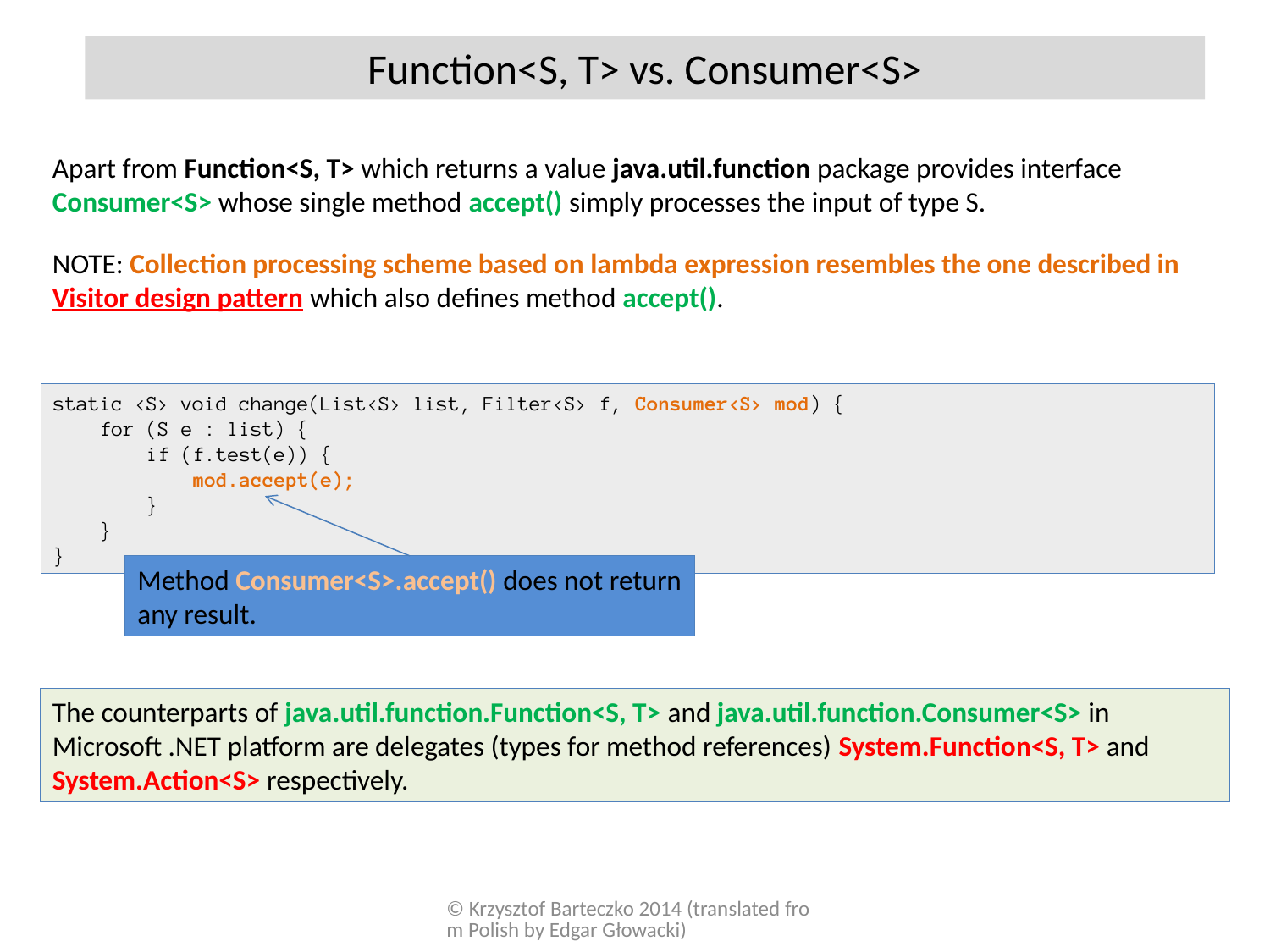

Function<S, T> vs. Consumer<S>
Apart from Function<S, T> which returns a value java.util.function package provides interface Consumer<S> whose single method accept() simply processes the input of type S.
NOTE: Collection processing scheme based on lambda expression resembles the one described in Visitor design pattern which also defines method accept().
static <S> void change(List<S> list, Filter<S> f, Consumer<S> mod) {
    for (S e : list) {
        if (f.test(e)) {
            mod.accept(e);
        }
    }
}
Method Consumer<S>.accept() does not return any result.
The counterparts of java.util.function.Function<S, T> and java.util.function.Consumer<S> in Microsoft .NET platform are delegates (types for method references) System.Function<S, T> and System.Action<S> respectively.
© Krzysztof Barteczko 2014 (translated from Polish by Edgar Głowacki)